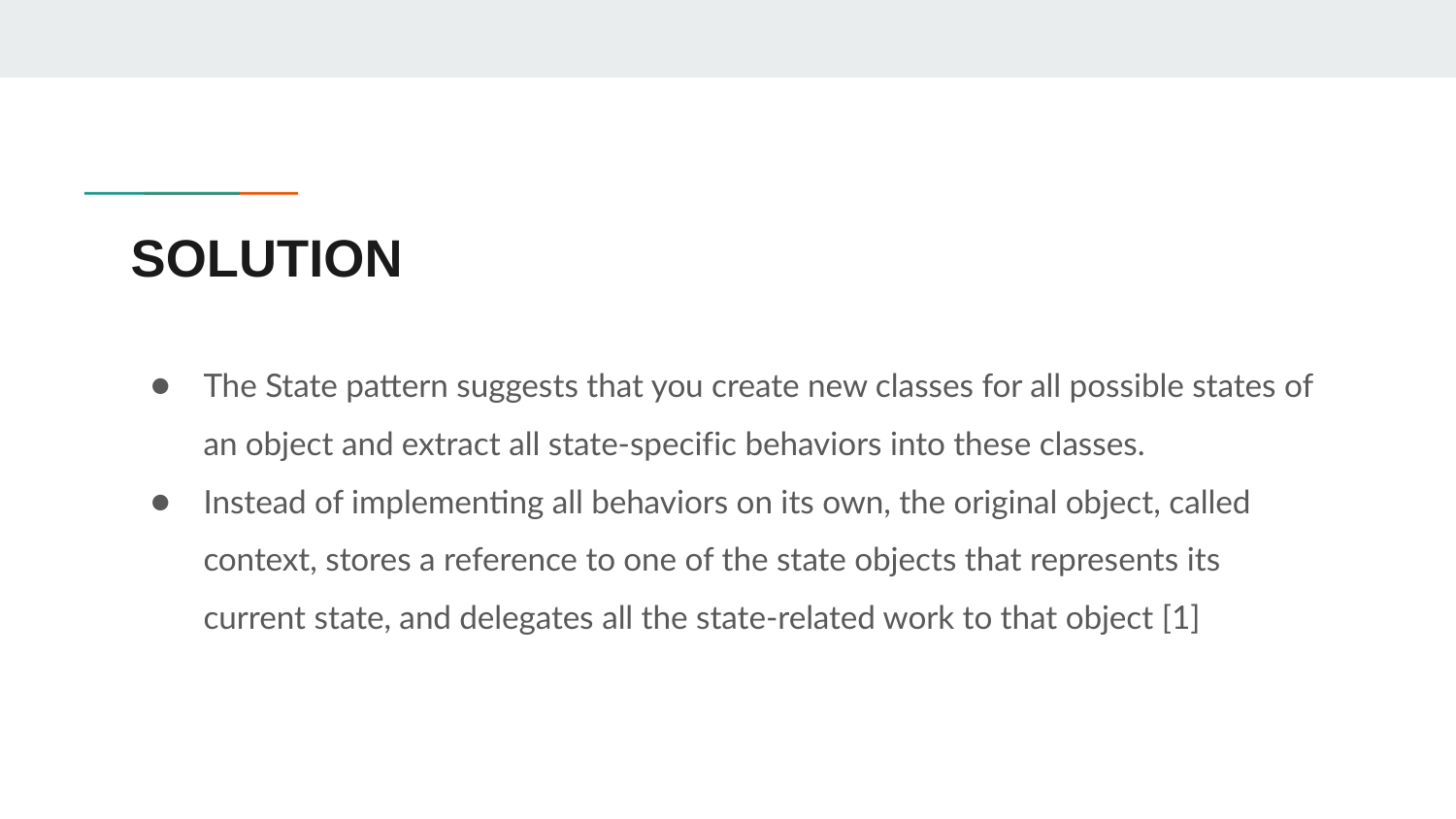

# SOLUTION
The State pattern suggests that you create new classes for all possible states of an object and extract all state-specific behaviors into these classes.
Instead of implementing all behaviors on its own, the original object, called context, stores a reference to one of the state objects that represents its current state, and delegates all the state-related work to that object [1]